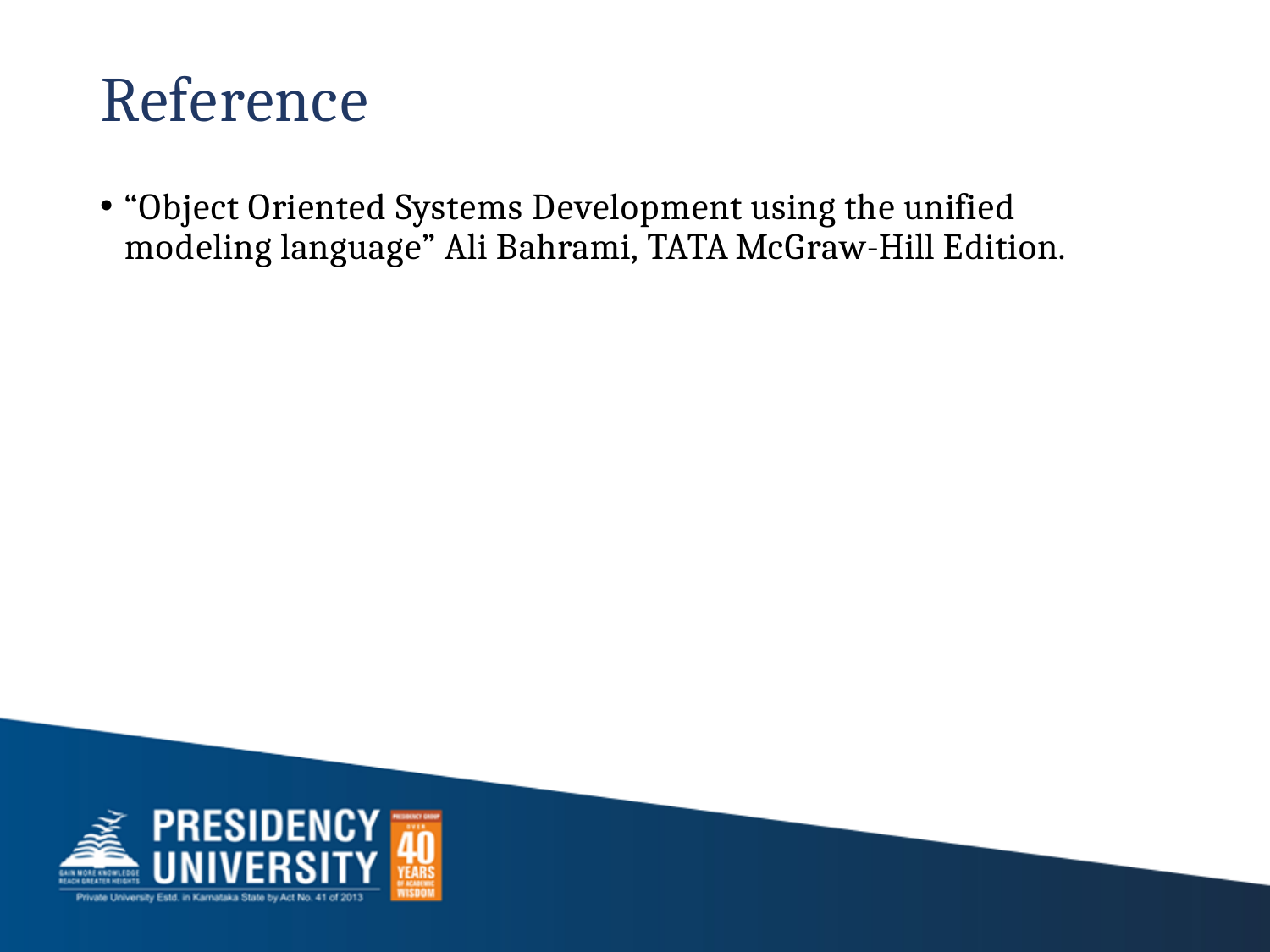

# Reference
“Object Oriented Systems Development using the unified modeling language” Ali Bahrami, TATA McGraw-Hill Edition.